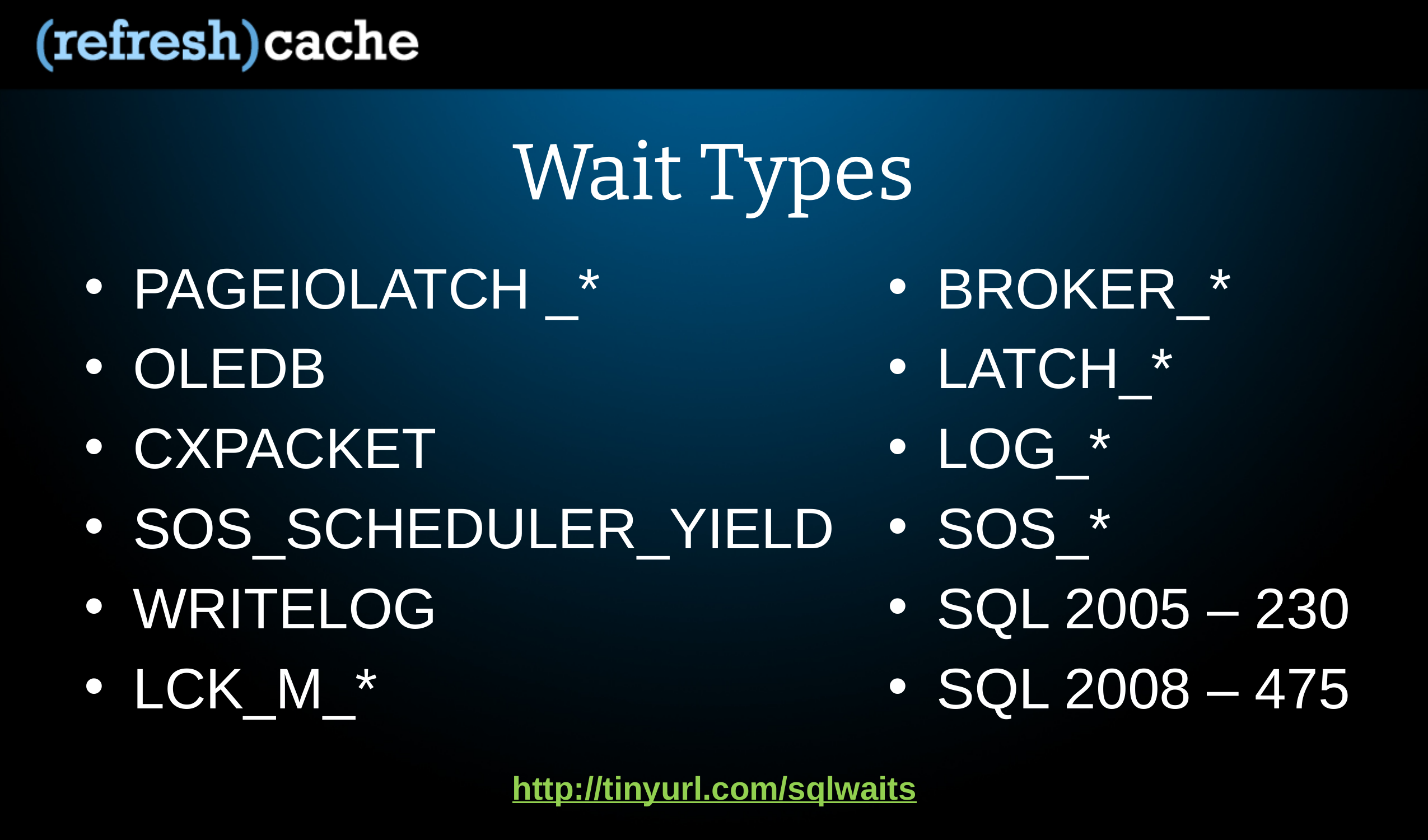

# Wait Types
PAGEIOLATCH _*
OLEDB
CXPACKET
SOS_SCHEDULER_YIELD
WRITELOG
LCK_M_*
BROKER_*
LATCH_*
LOG_*
SOS_*
SQL 2005 – 230
SQL 2008 – 475

http://tinyurl.com/sqlwaits